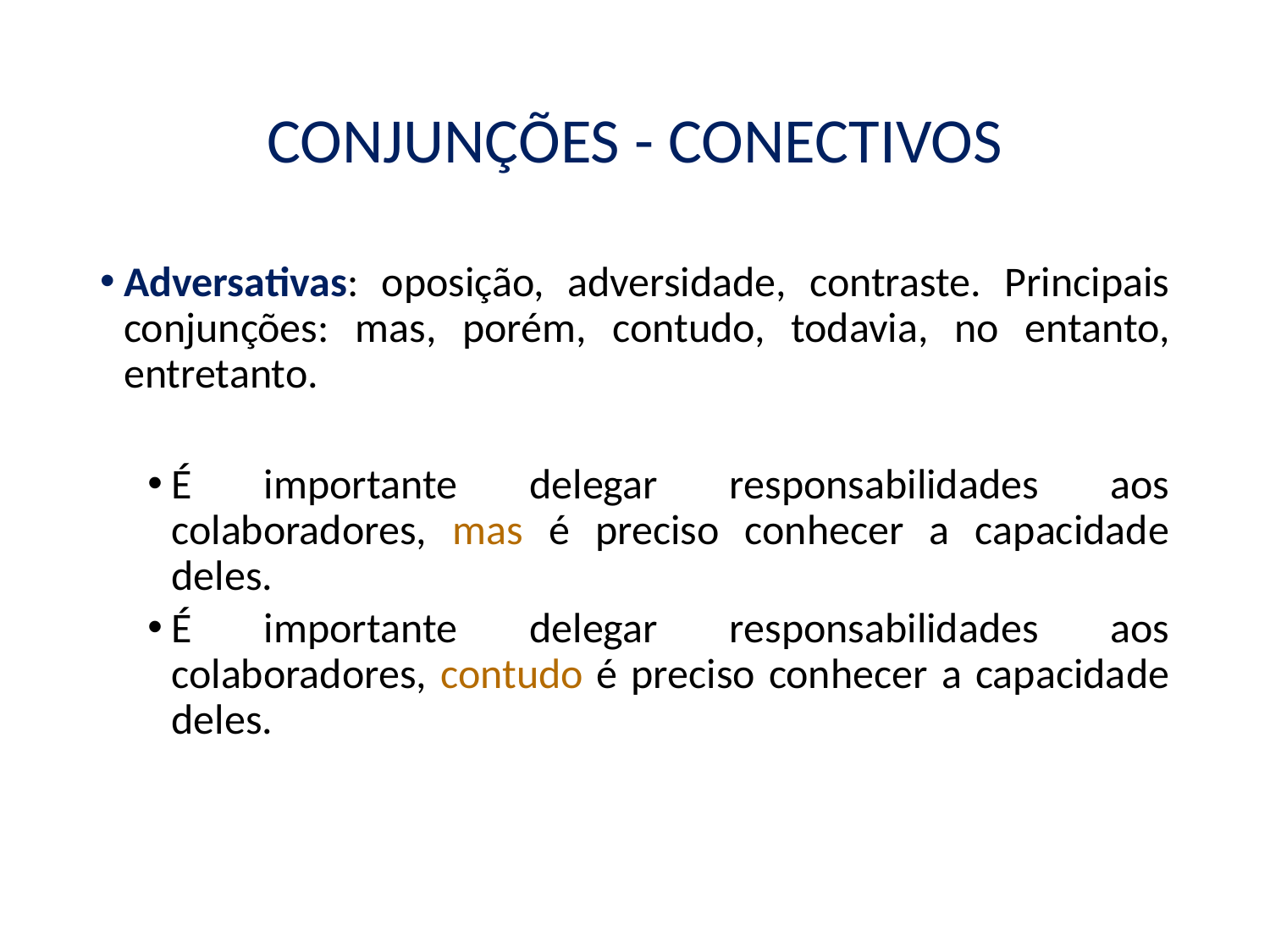

# CONJUNÇÕES - CONECTIVOS
Adversativas: oposição, adversidade, contraste. Principais conjunções: mas, porém, contudo, todavia, no entanto, entretanto.

É importante delegar responsabilidades aos colaboradores, mas é preciso conhecer a capacidade deles.
É importante delegar responsabilidades aos colaboradores, contudo é preciso conhecer a capacidade deles.